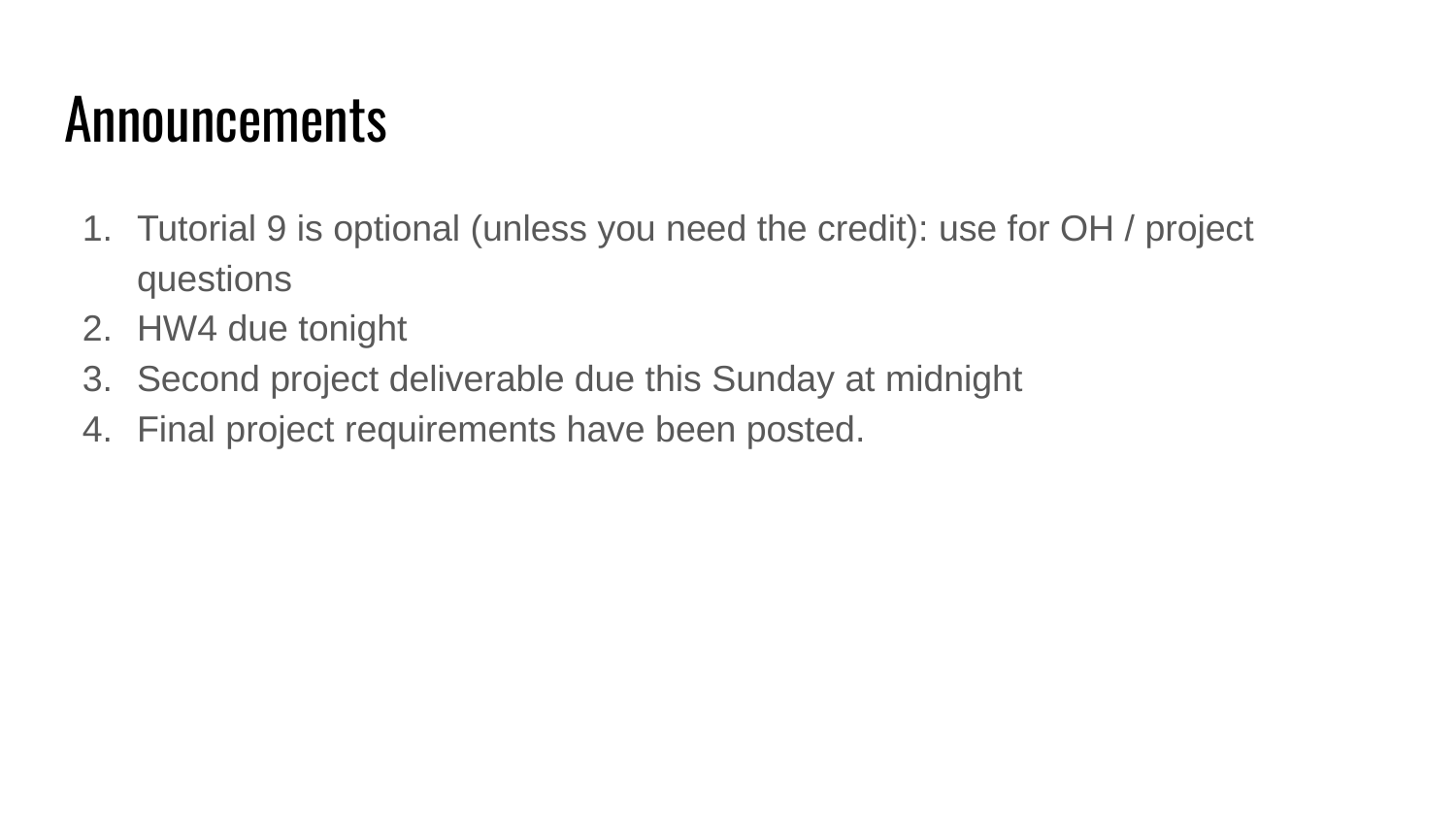

# Announcements
Tutorial 9 is optional (unless you need the credit): use for OH / project questions
HW4 due tonight
Second project deliverable due this Sunday at midnight
Final project requirements have been posted.